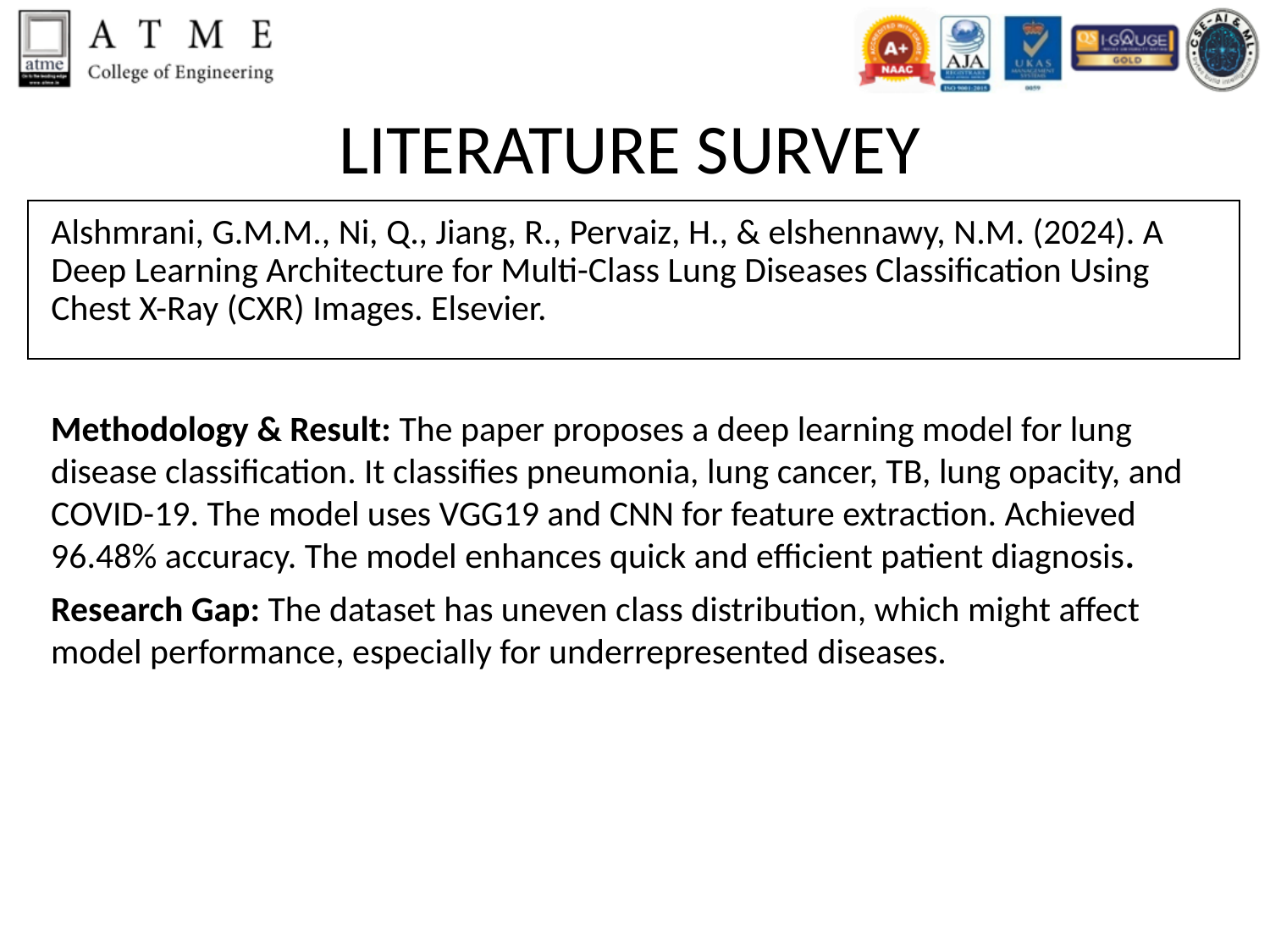

# LITERATURE SURVEY

Alshmrani, G.M.M., Ni, Q., Jiang, R., Pervaiz, H., & elshennawy, N.M. (2024). A Deep Learning Architecture for Multi-Class Lung Diseases Classification Using Chest X-Ray (CXR) Images. Elsevier.
Methodology & Result: The paper proposes a deep learning model for lung disease classification. It classifies pneumonia, lung cancer, TB, lung opacity, and COVID-19. The model uses VGG19 and CNN for feature extraction. Achieved 96.48% accuracy. The model enhances quick and efficient patient diagnosis.
Research Gap: The dataset has uneven class distribution, which might affect model performance, especially for underrepresented diseases.